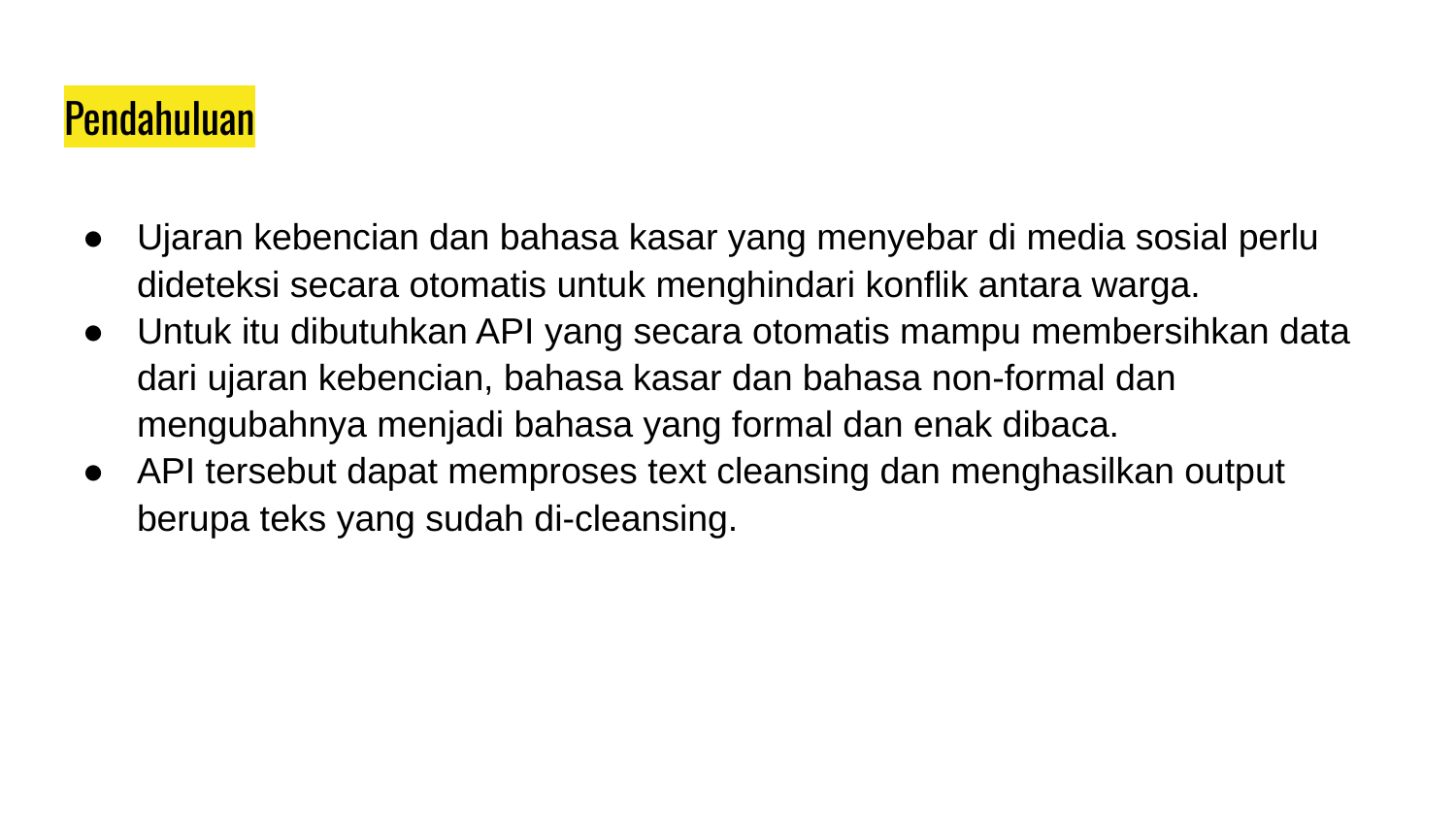

# Pendahuluan
Ujaran kebencian dan bahasa kasar yang menyebar di media sosial perlu dideteksi secara otomatis untuk menghindari konflik antara warga.
Untuk itu dibutuhkan API yang secara otomatis mampu membersihkan data dari ujaran kebencian, bahasa kasar dan bahasa non-formal dan mengubahnya menjadi bahasa yang formal dan enak dibaca.
API tersebut dapat memproses text cleansing dan menghasilkan output berupa teks yang sudah di-cleansing.